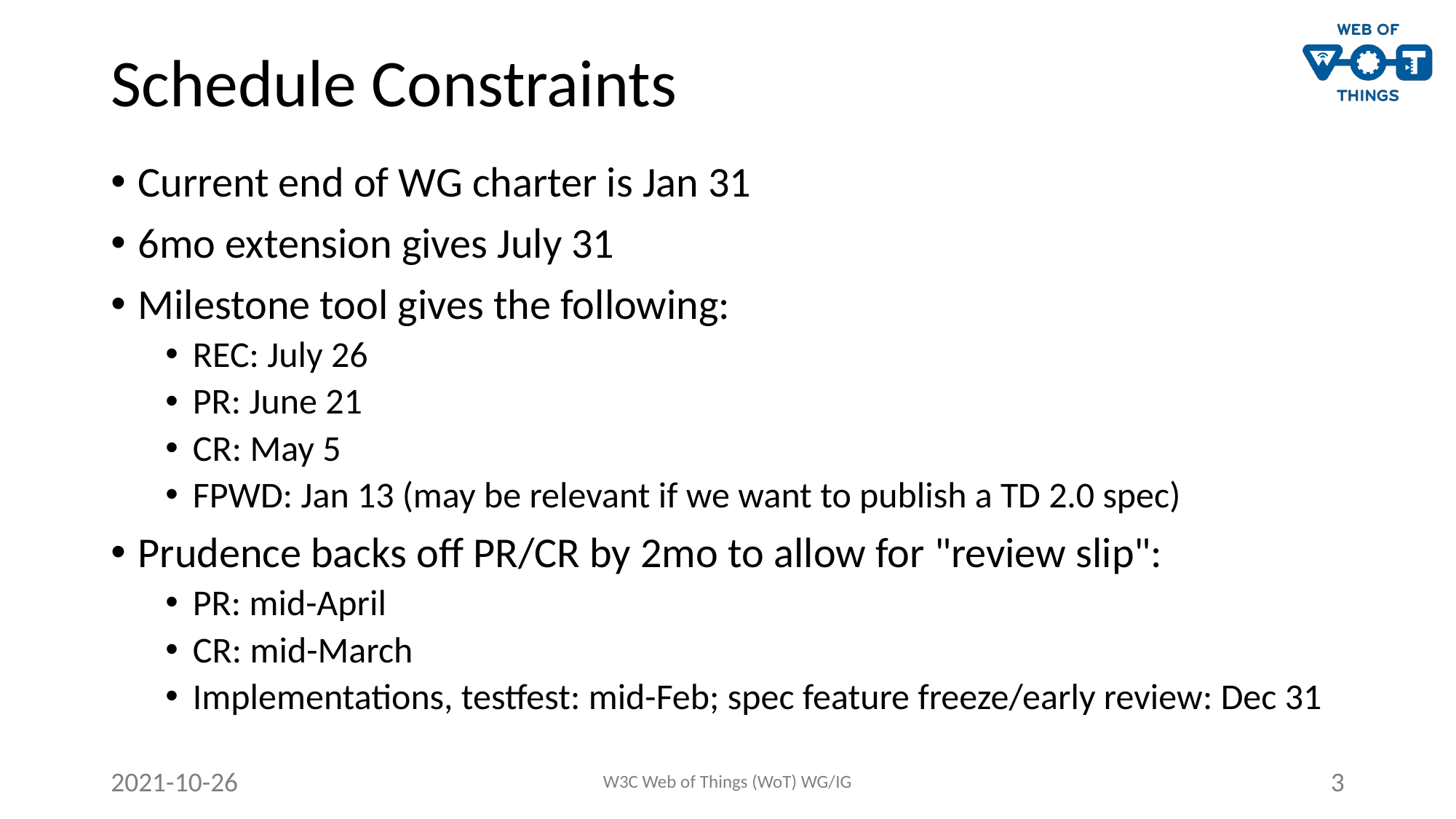

# Schedule Constraints
Current end of WG charter is Jan 31
6mo extension gives July 31
Milestone tool gives the following:
REC: July 26
PR: June 21
CR: May 5
FPWD: Jan 13 (may be relevant if we want to publish a TD 2.0 spec)
Prudence backs off PR/CR by 2mo to allow for "review slip":
PR: mid-April
CR: mid-March
Implementations, testfest: mid-Feb; spec feature freeze/early review: Dec 31

2021-10-26
W3C Web of Things (WoT) WG/IG
3